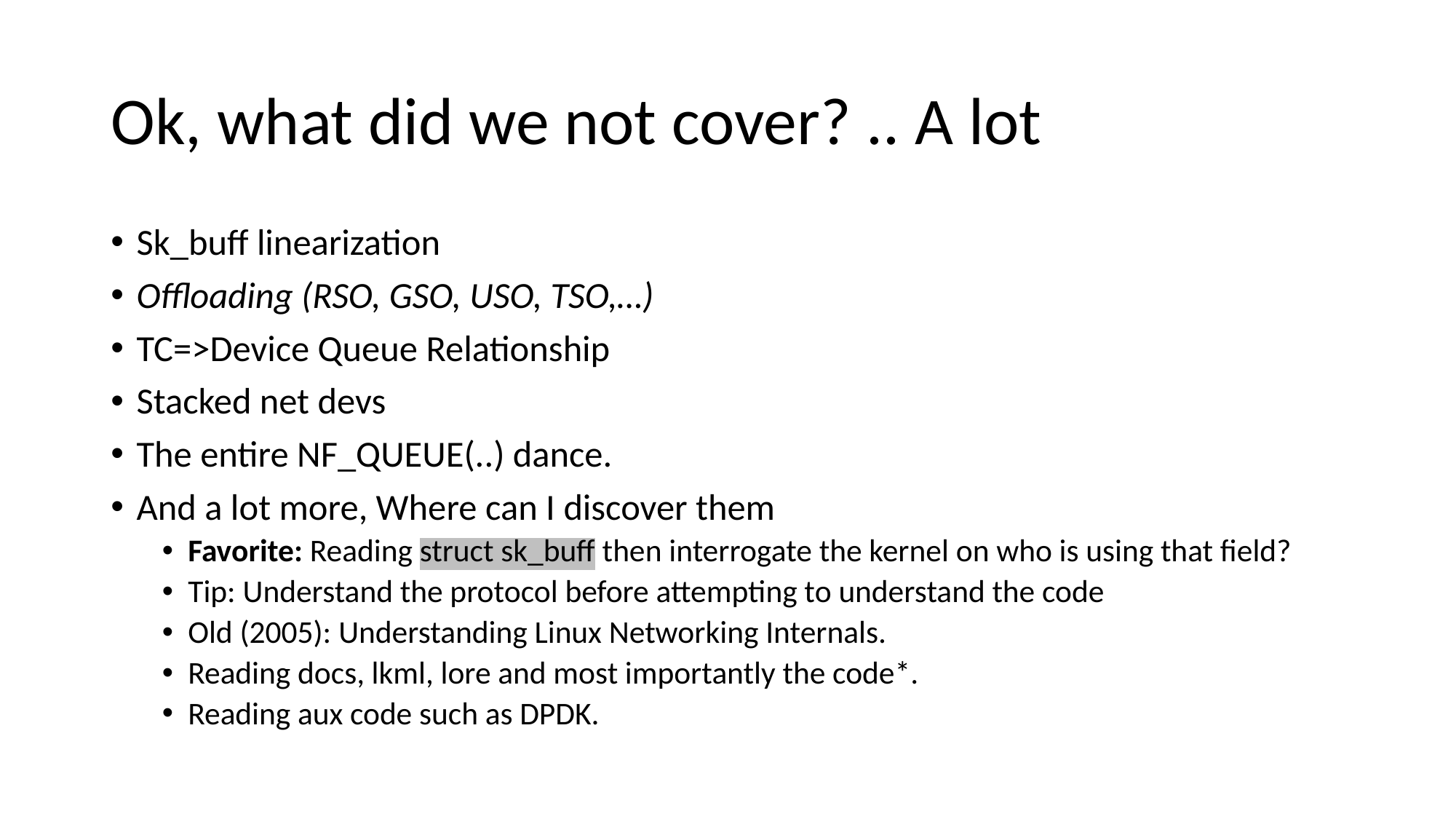

# Ok, what did we not cover? .. A lot
Sk_buff linearization
Offloading (RSO, GSO, USO, TSO,…)
TC=>Device Queue Relationship
Stacked net devs
The entire NF_QUEUE(..) dance.
And a lot more, Where can I discover them
Favorite: Reading struct sk_buff then interrogate the kernel on who is using that field?
Tip: Understand the protocol before attempting to understand the code
Old (2005): Understanding Linux Networking Internals.
Reading docs, lkml, lore and most importantly the code*.
Reading aux code such as DPDK.